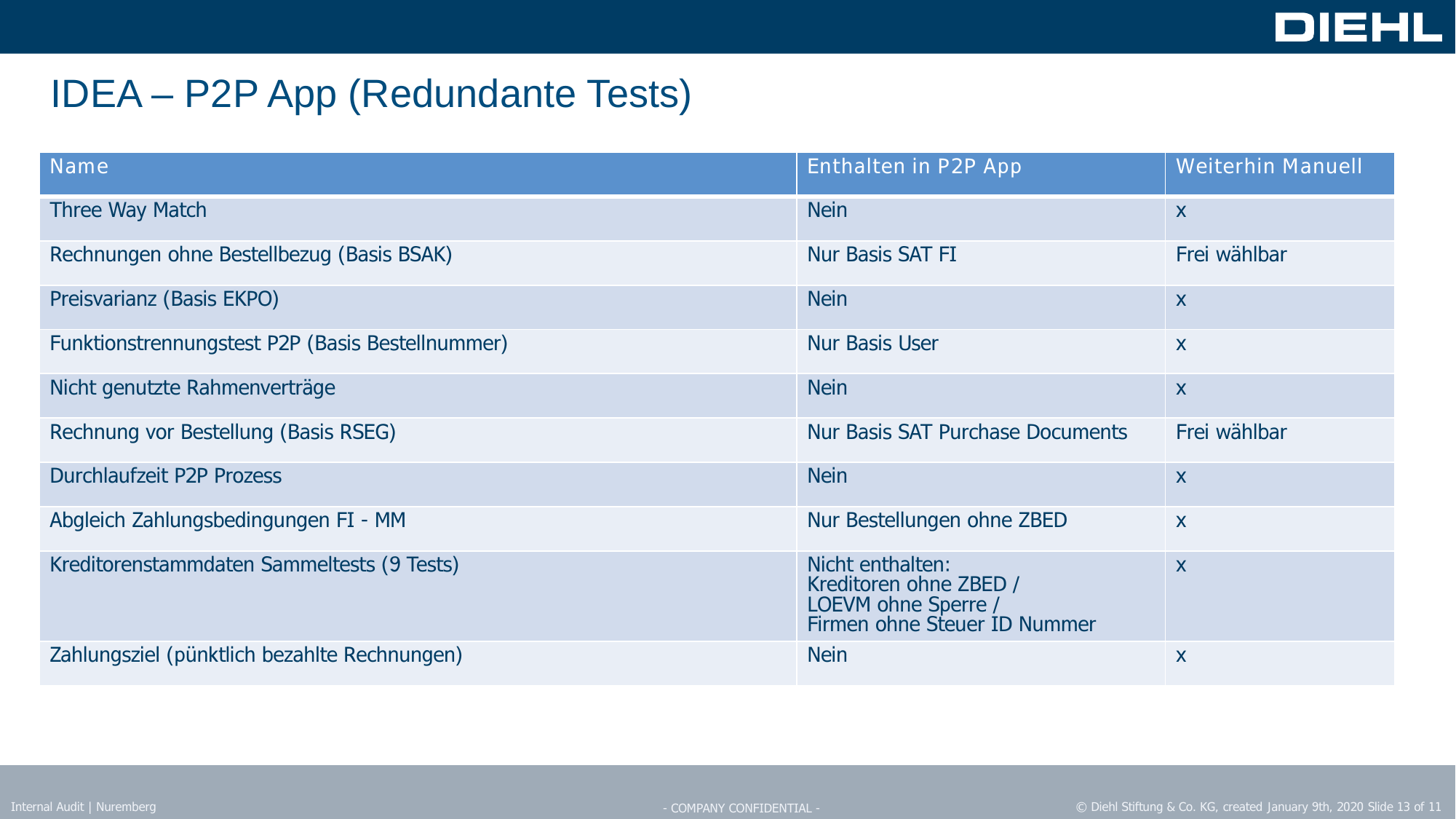

Webinar: IDEA Datenanalyse im Prüffeld Einkauf / Beschaffung
# IDEA – P2P App (Redundante Tests)
| Name | Enthalten in P2P App | Weiterhin Manuell |
| --- | --- | --- |
| Three Way Match | Nein | x |
| Rechnungen ohne Bestellbezug (Basis BSAK) | Nur Basis SAT FI | Frei wählbar |
| Preisvarianz (Basis EKPO) | Nein | x |
| Funktionstrennungstest P2P (Basis Bestellnummer) | Nur Basis User | x |
| Nicht genutzte Rahmenverträge | Nein | x |
| Rechnung vor Bestellung (Basis RSEG) | Nur Basis SAT Purchase Documents | Frei wählbar |
| Durchlaufzeit P2P Prozess | Nein | x |
| Abgleich Zahlungsbedingungen FI - MM | Nur Bestellungen ohne ZBED | x |
| Kreditorenstammdaten Sammeltests (9 Tests) | Nicht enthalten: Kreditoren ohne ZBED / LOEVM ohne Sperre / Firmen ohne Steuer ID Nummer | x |
| Zahlungsziel (pünktlich bezahlte Rechnungen) | Nein | x |